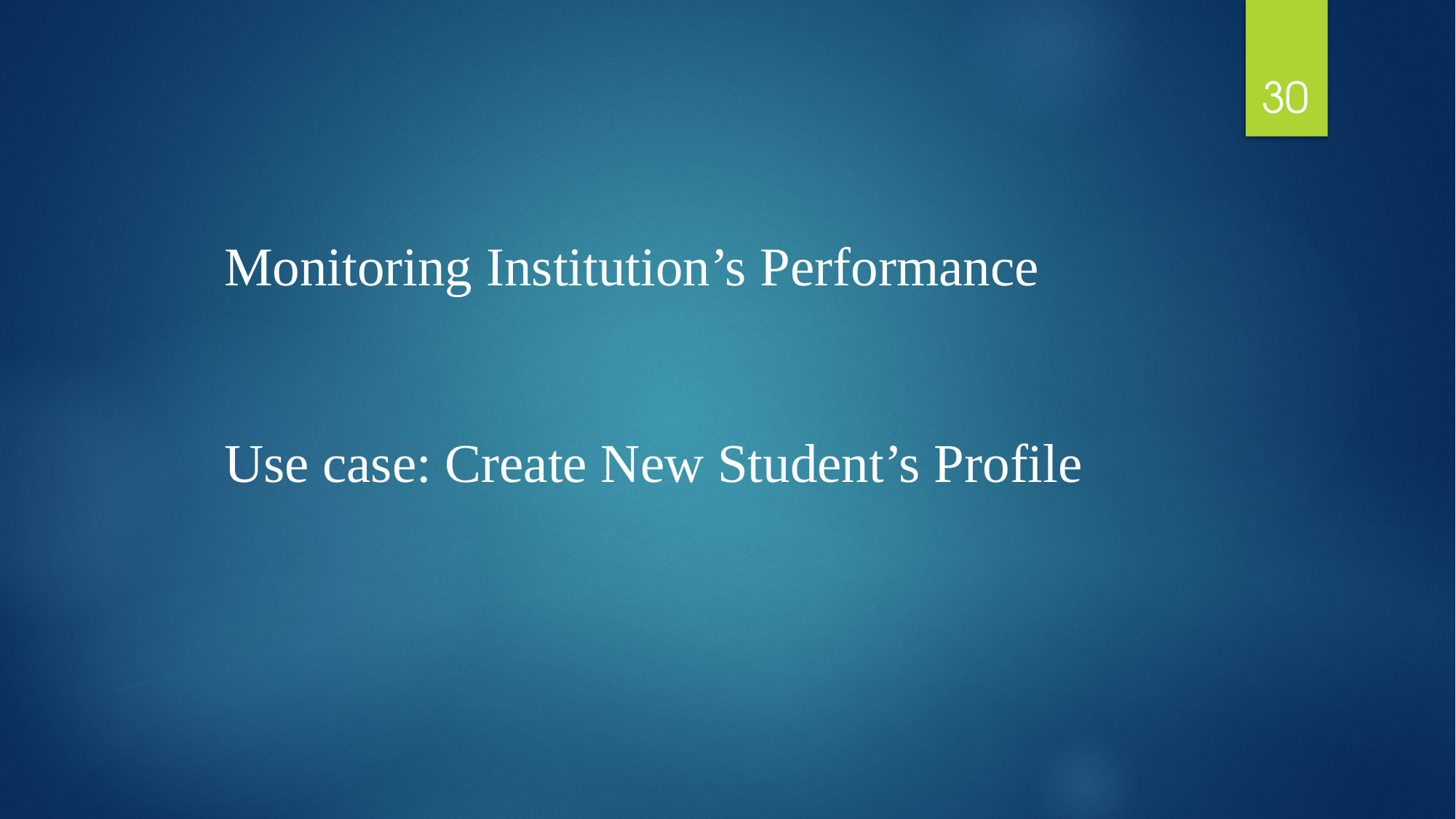

30
Monitoring Institution’s Performance

Use case: Create New Student’s Profile